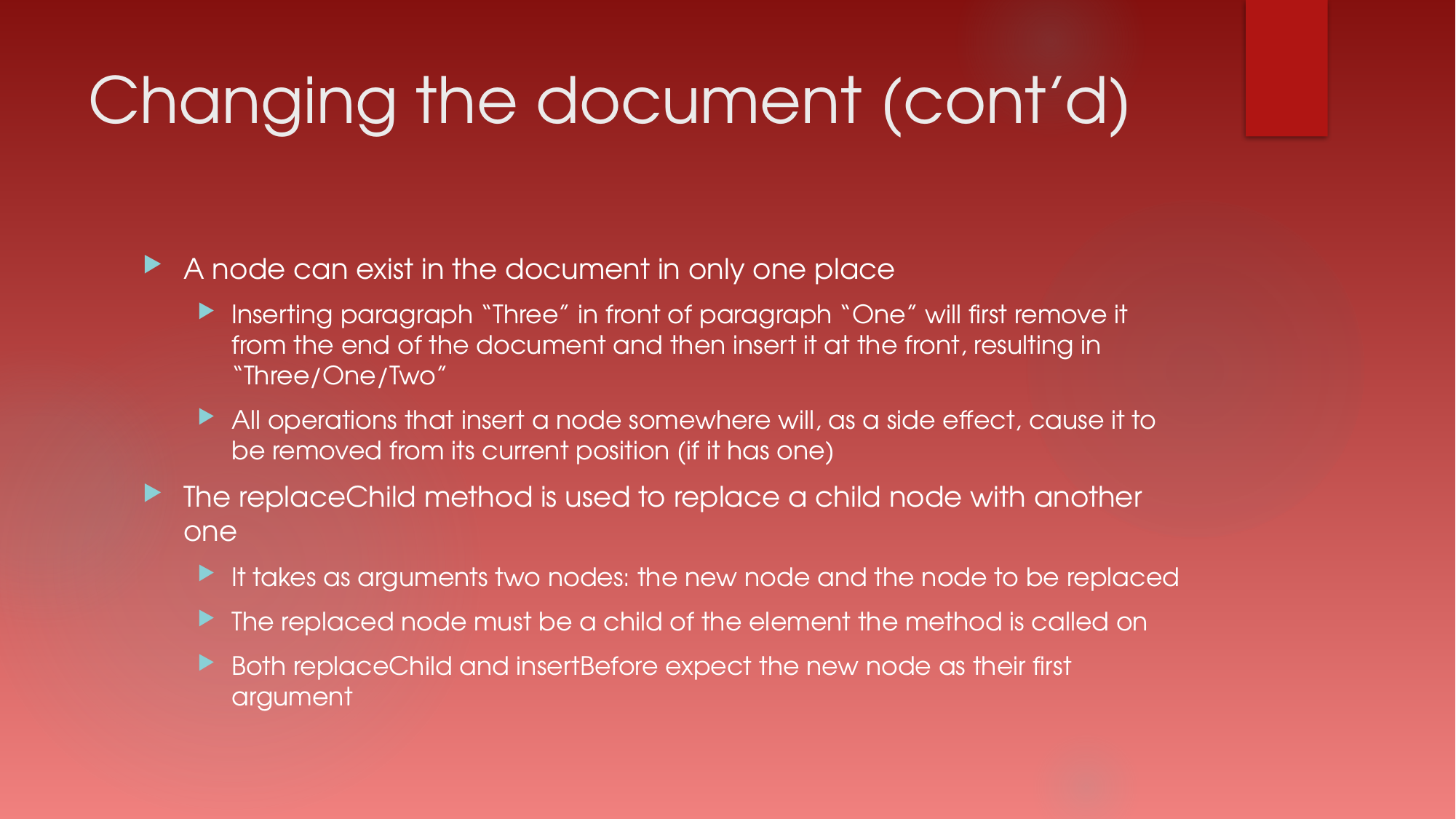

# Changing the document (cont’d)
A node can exist in the document in only one place
Inserting paragraph “Three” in front of paragraph “One” will first remove it from the end of the document and then insert it at the front, resulting in “Three/One/Two”
All operations that insert a node somewhere will, as a side effect, cause it to be removed from its current position (if it has one)
The replaceChild method is used to replace a child node with another one
It takes as arguments two nodes: the new node and the node to be replaced
The replaced node must be a child of the element the method is called on
Both replaceChild and insertBefore expect the new node as their first argument